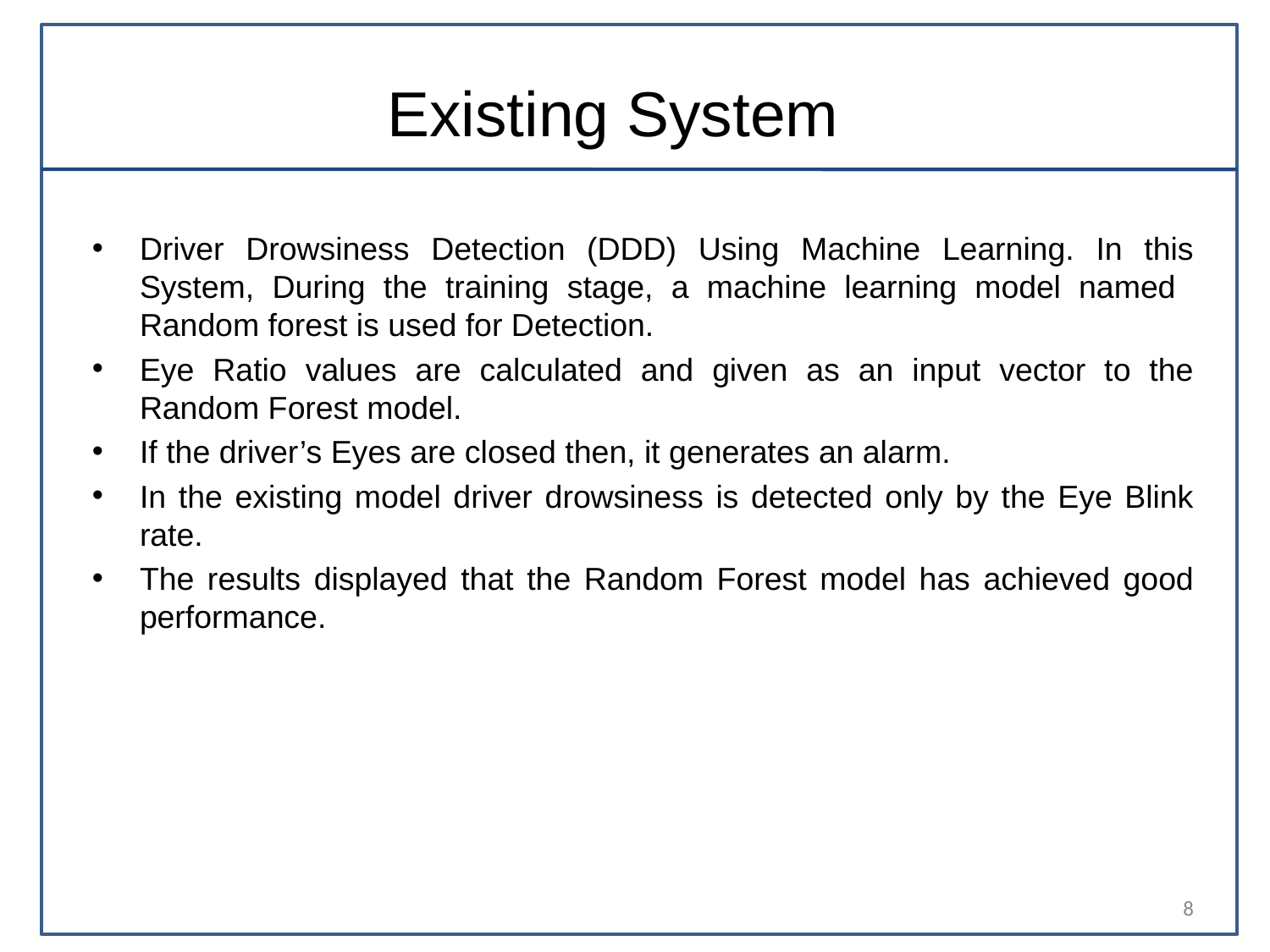

# Existing System
Driver Drowsiness Detection (DDD) Using Machine Learning. In this System, During the training stage, a machine learning model named  Random forest is used for Detection.
Eye Ratio values are calculated and given as an input vector to the Random Forest model.
If the driver’s Eyes are closed then, it generates an alarm.
In the existing model driver drowsiness is detected only by the Eye Blink rate.
The results displayed that the Random Forest model has achieved good performance.

8